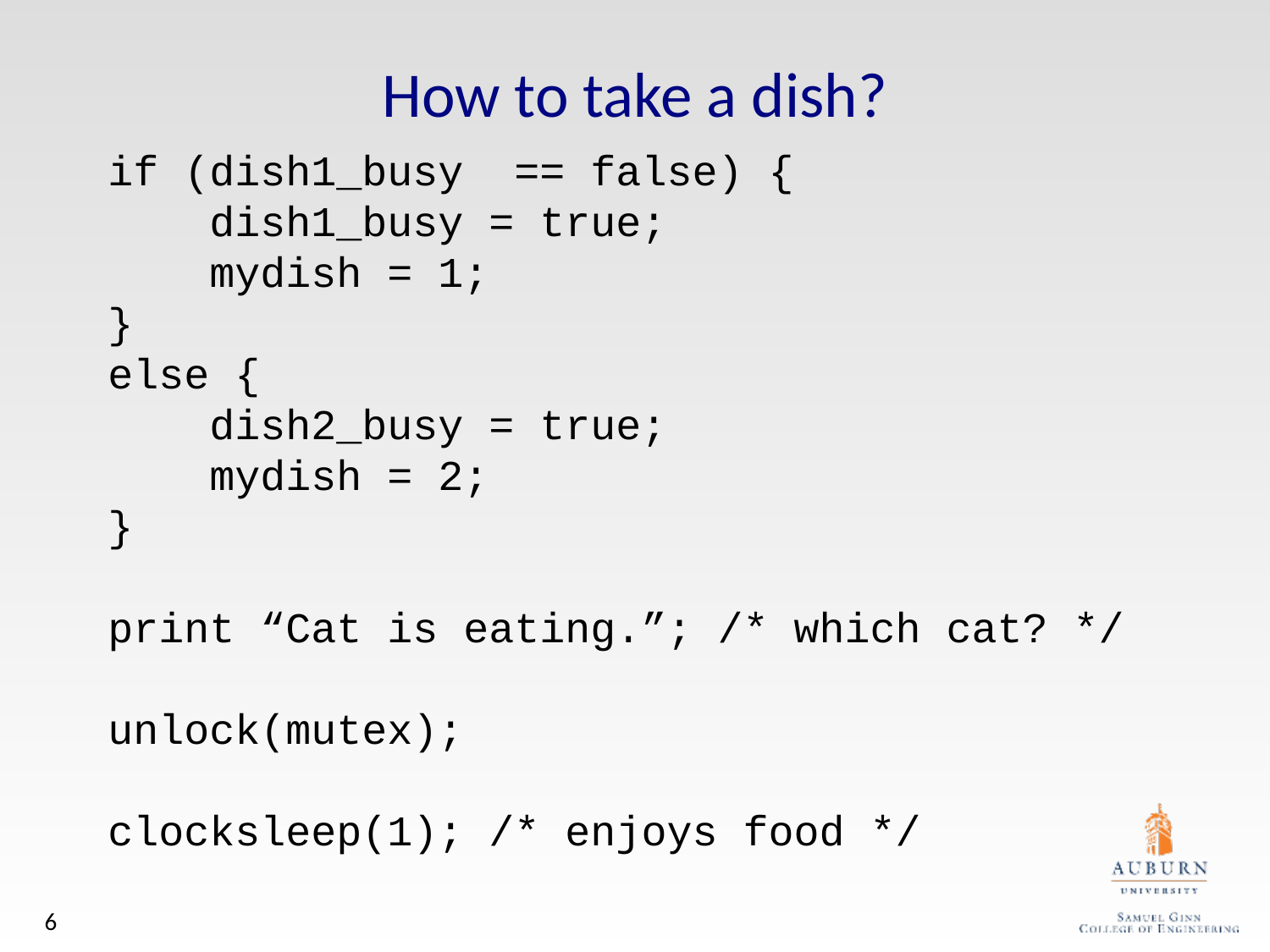

# How to take a dish?
if (dish1_busy  == false) {
    dish1_busy = true;
    mydish = 1;
}
else {
    dish2_busy = true;
    mydish = 2;
}

print “Cat is eating.”; /* which cat? */

unlock(mutex);

clocksleep(1); /* enjoys food */
6